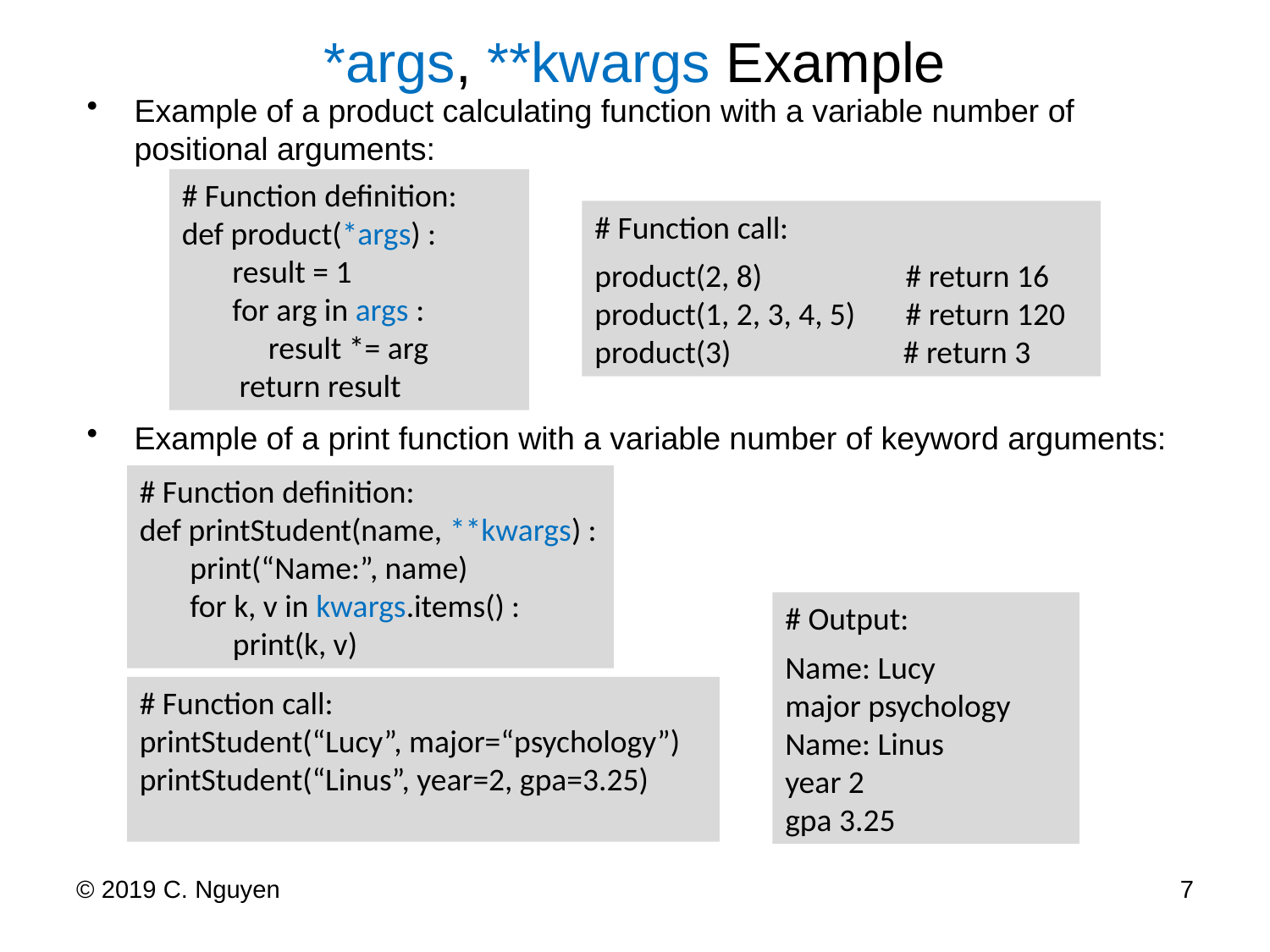

# *args, **kwargs Example
Example of a product calculating function with a variable number of positional arguments:

Example of a print function with a variable number of keyword arguments:
# Function definition:
def product(*args) :
       result = 1
       for arg in args :
            result *= arg
        return result
# Function call:
product(2, 8)                    # return 16
product(1, 2, 3, 4, 5)       # return 120
product(3)                        # return 3
# Function definition:
def printStudent(name, **kwargs) :
       print(“Name:”, name)
       for k, v in kwargs.items() :
             print(k, v)
# Output:
Name: Lucy
major psychology
Name: Linus
year 2
gpa 3.25
# Function call:
printStudent(“Lucy”, major=“psychology”)
printStudent(“Linus”, year=2, gpa=3.25)

© 2019 C. Nguyen
7